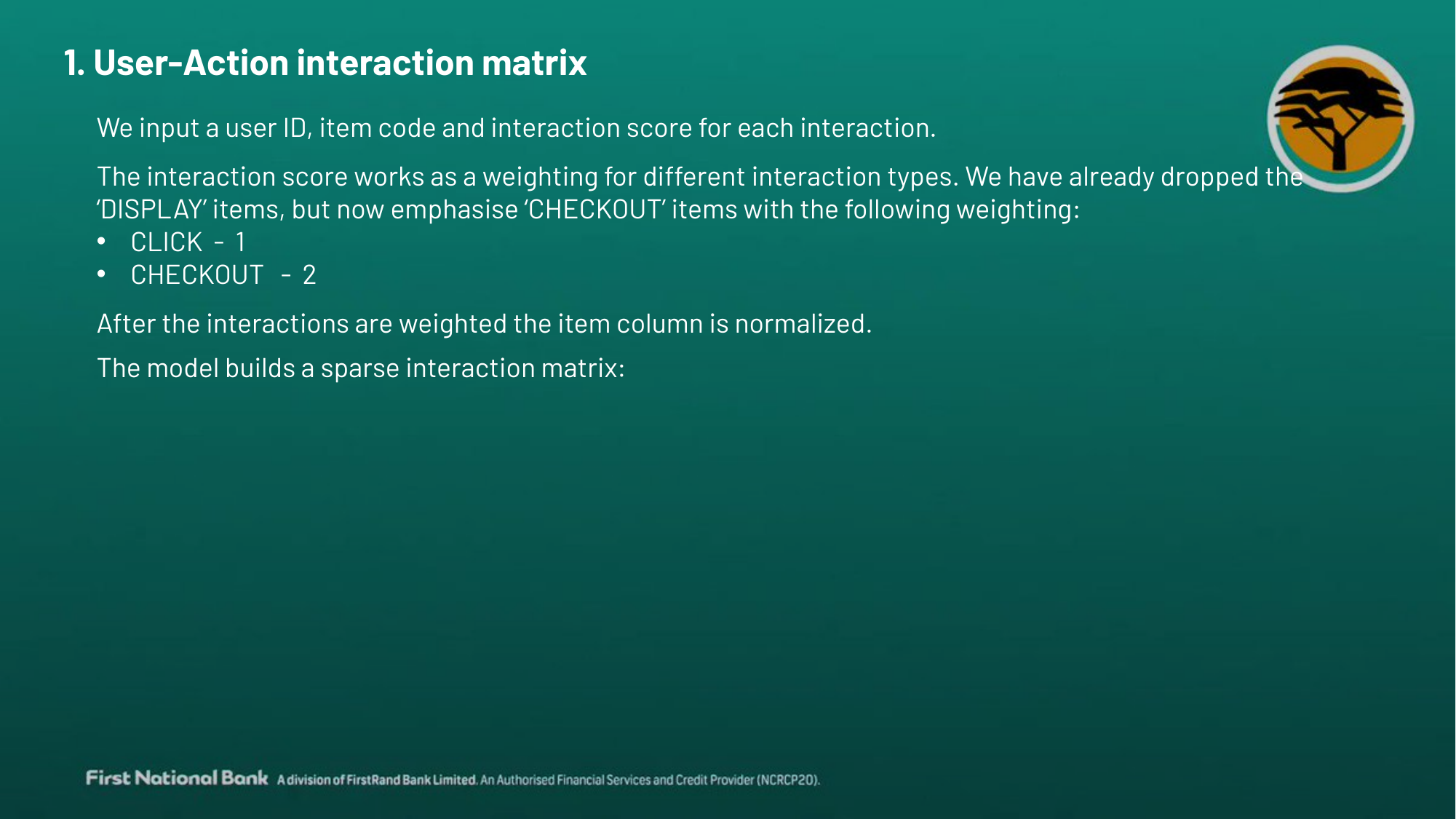

1. User-Action interaction matrix
We input a user ID, item code and interaction score for each interaction.
The interaction score works as a weighting for different interaction types. We have already dropped the ‘DISPLAY’ items, but now emphasise ‘CHECKOUT’ items with the following weighting:
CLICK  -  1
CHECKOUT   -  2
After the interactions are weighted the item column is normalized.
The model builds a sparse interaction matrix: